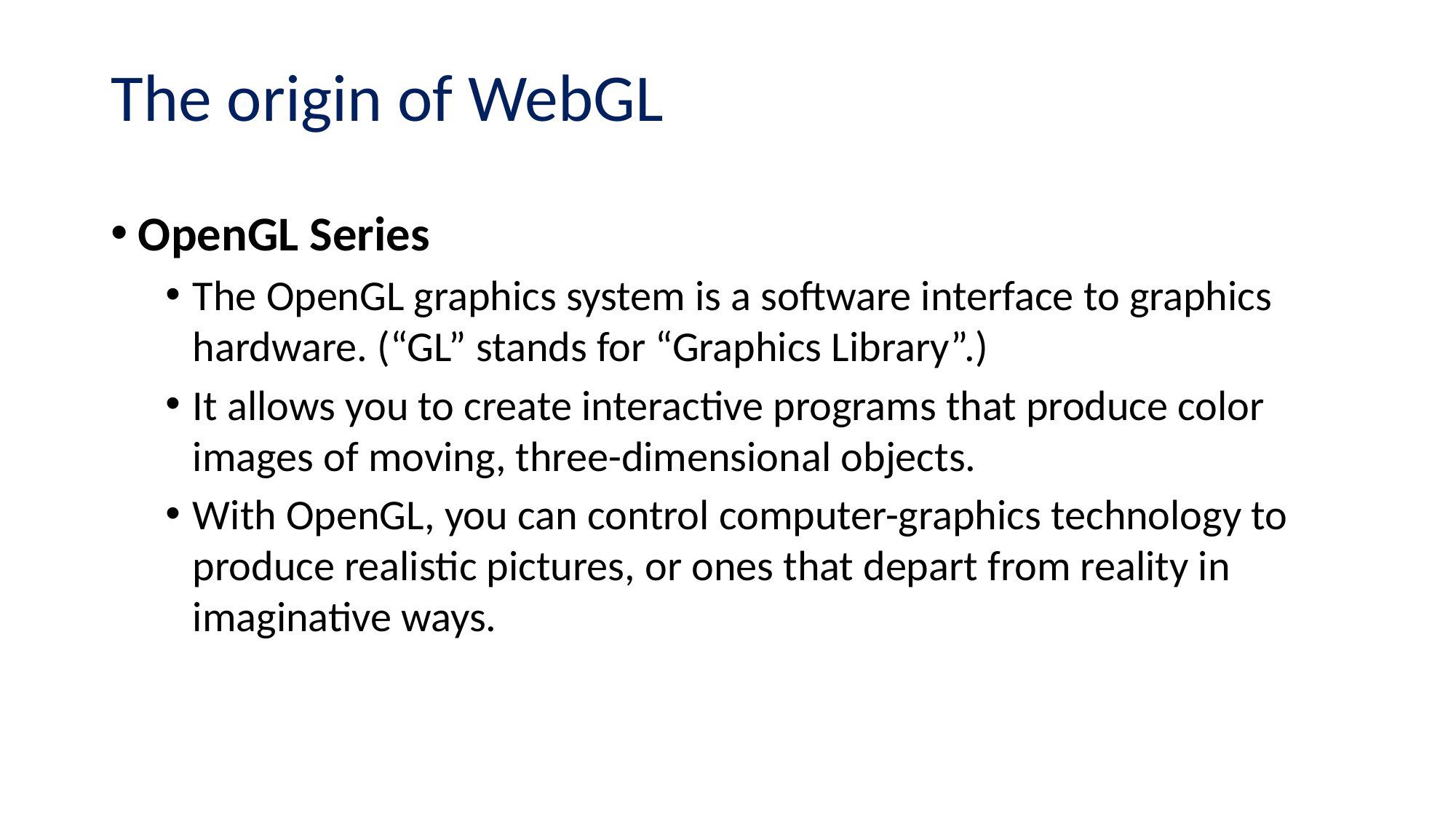

# The origin of WebGL
OpenGL Series
The OpenGL graphics system is a software interface to graphics hardware. (“GL” stands for “Graphics Library”.)
It allows you to create interactive programs that produce color images of moving, three-dimensional objects.
With OpenGL, you can control computer-graphics technology to produce realistic pictures, or ones that depart from reality in imaginative ways.